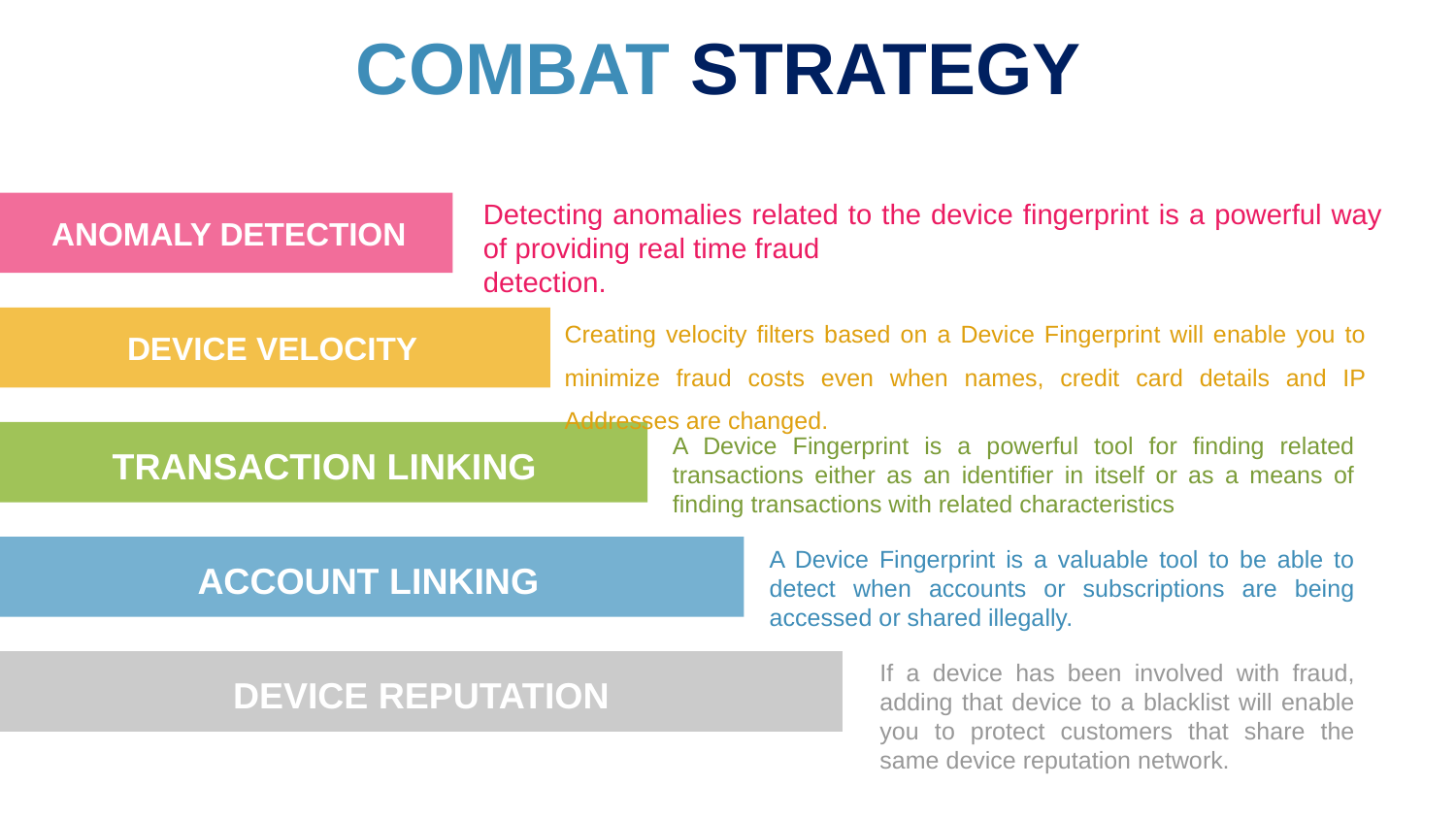

# COMBAT STRATEGY

Detecting anomalies related to the device fingerprint is a powerful way of providing real time fraud
detection.

ANOMALY DETECTION

Creating velocity filters based on a Device Fingerprint will enable you to minimize fraud costs even when names, credit card details and IP Addresses are changed.

DEVICE VELOCITY

A Device Fingerprint is a powerful tool for finding related transactions either as an identifier in itself or as a means of finding transactions with related characteristics
TRANSACTION LINKING

A Device Fingerprint is a valuable tool to be able to detect when accounts or subscriptions are being accessed or shared illegally.
ACCOUNT LINKING
If a device has been involved with fraud, adding that device to a blacklist will enable you to protect customers that share the same device reputation network.

DEVICE REPUTATION